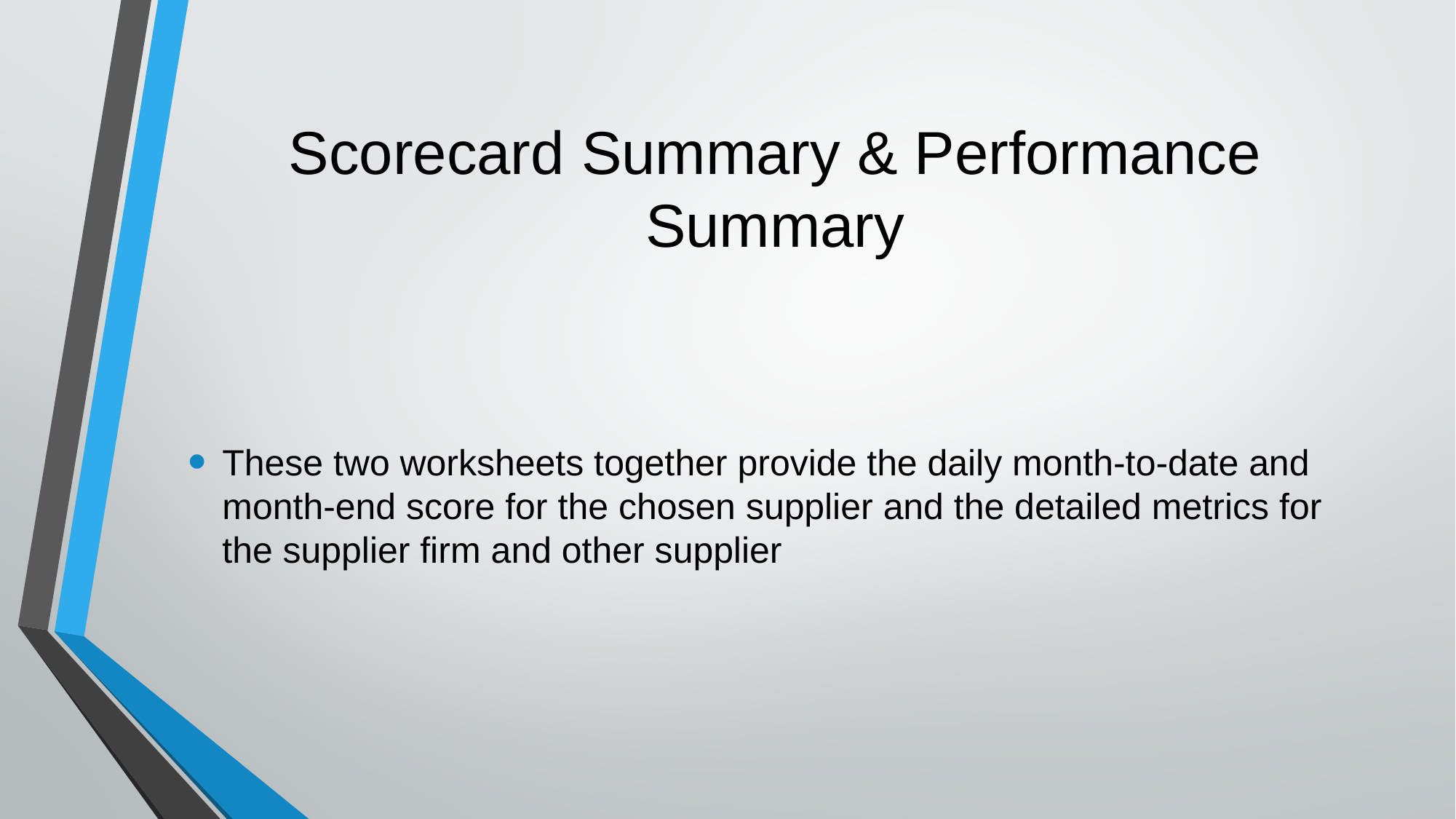

# Scorecard Summary & Performance Summary
These two worksheets together provide the daily month-to-date and month-end score for the chosen supplier and the detailed metrics for the supplier firm and other supplier